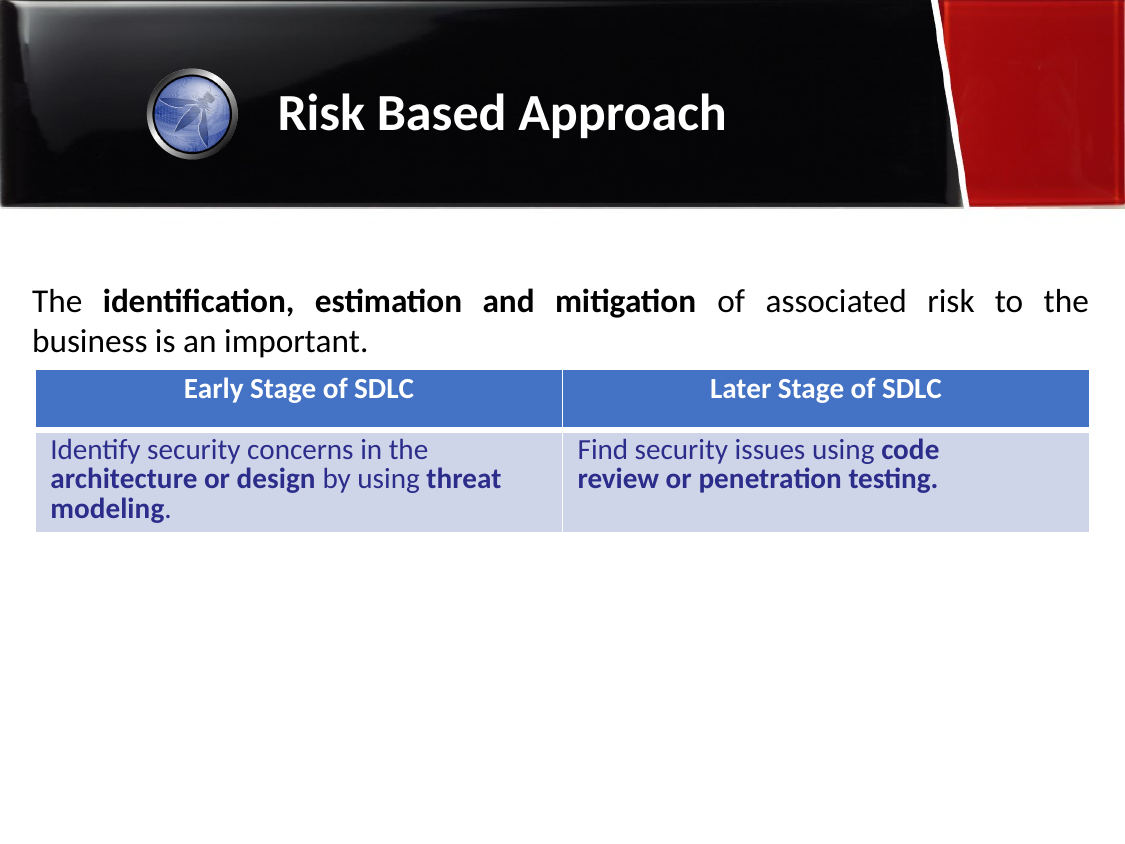

Risk Based Approach

The identification, estimation and mitigation of associated risk to the business is an important.

| Early Stage of SDLC | Later Stage of SDLC |
| --- | --- |
| Identify security concerns in the architecture or design by using threat modeling. | Find security issues using code review or penetration testing. |